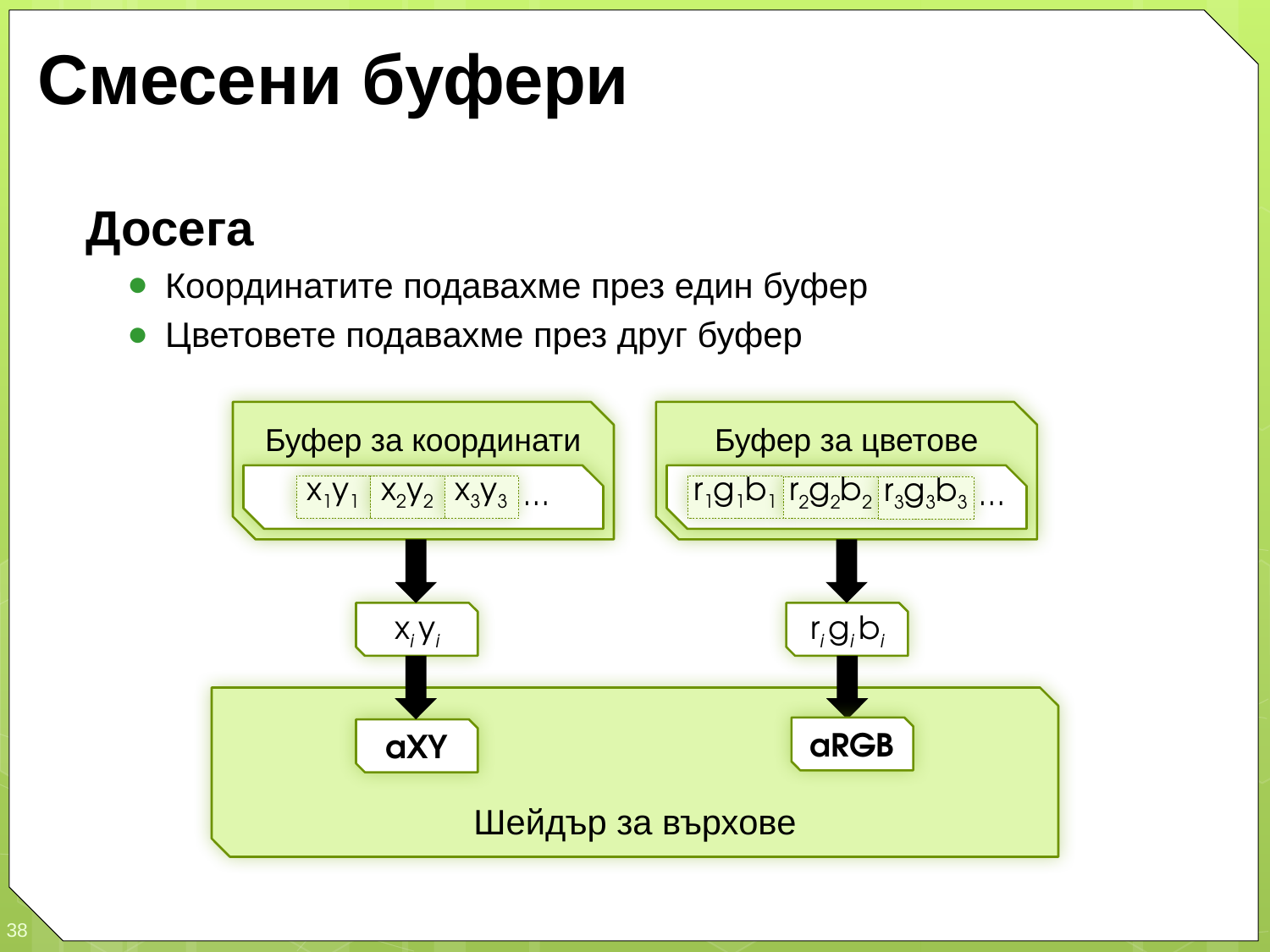

# Смесени буфери
Досега
Координатите подавахме през един буфер
Цветовете подавахме през друг буфер

Буфер за координати
Буфер за цветове

x1y1
x2y2
x3y3
…
r1g1b1
…
r2g2b2
r3g3b3

xi yi
ri gi bi

Шейдър за върхове
aRGB
aXY